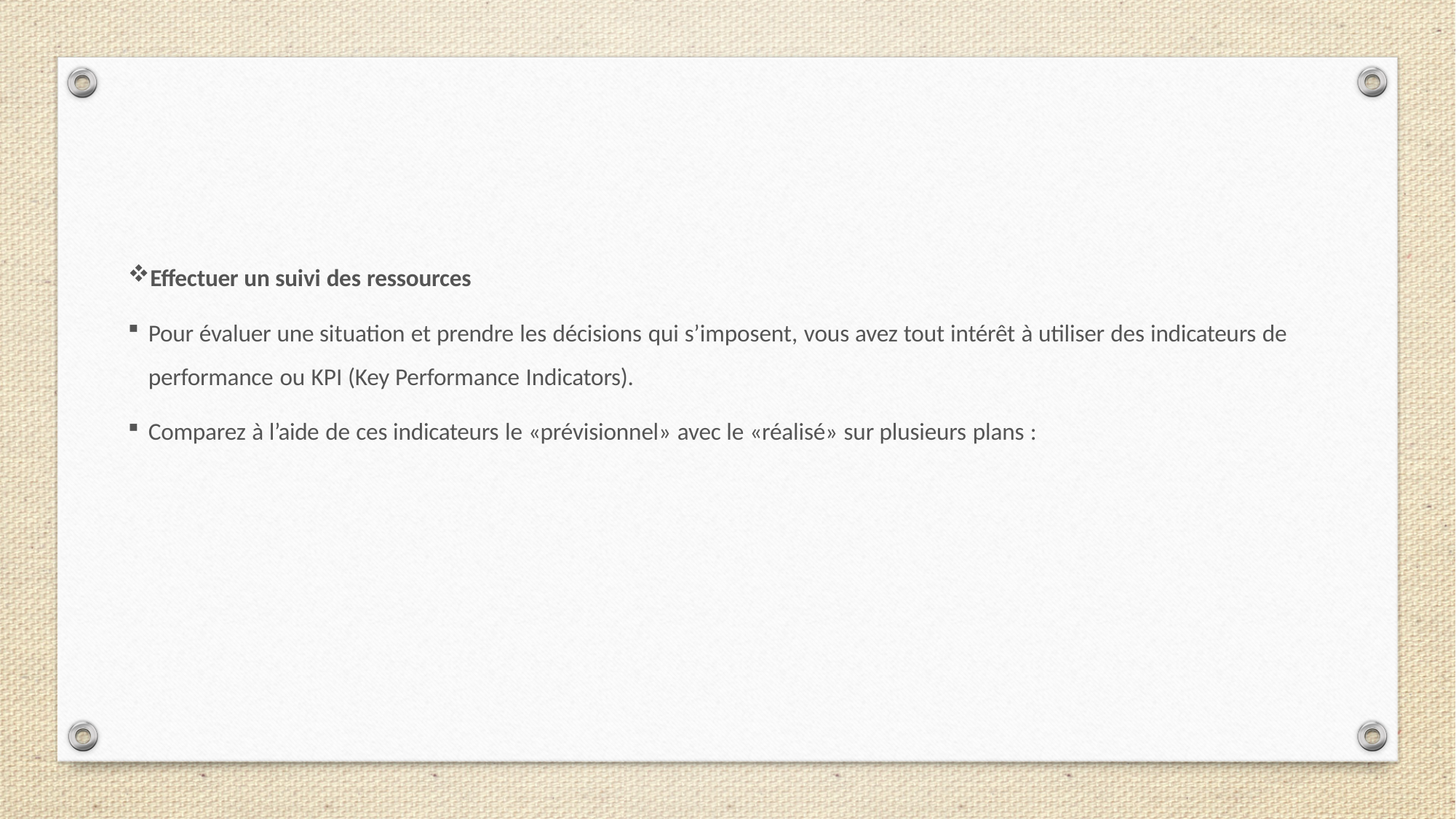

Effectuer un suivi des ressources
Pour évaluer une situation et prendre les décisions qui s’imposent, vous avez tout intérêt à utiliser des indicateurs de performance ou KPI (Key Performance Indicators).
Comparez à l’aide de ces indicateurs le «prévisionnel» avec le «réalisé» sur plusieurs plans :